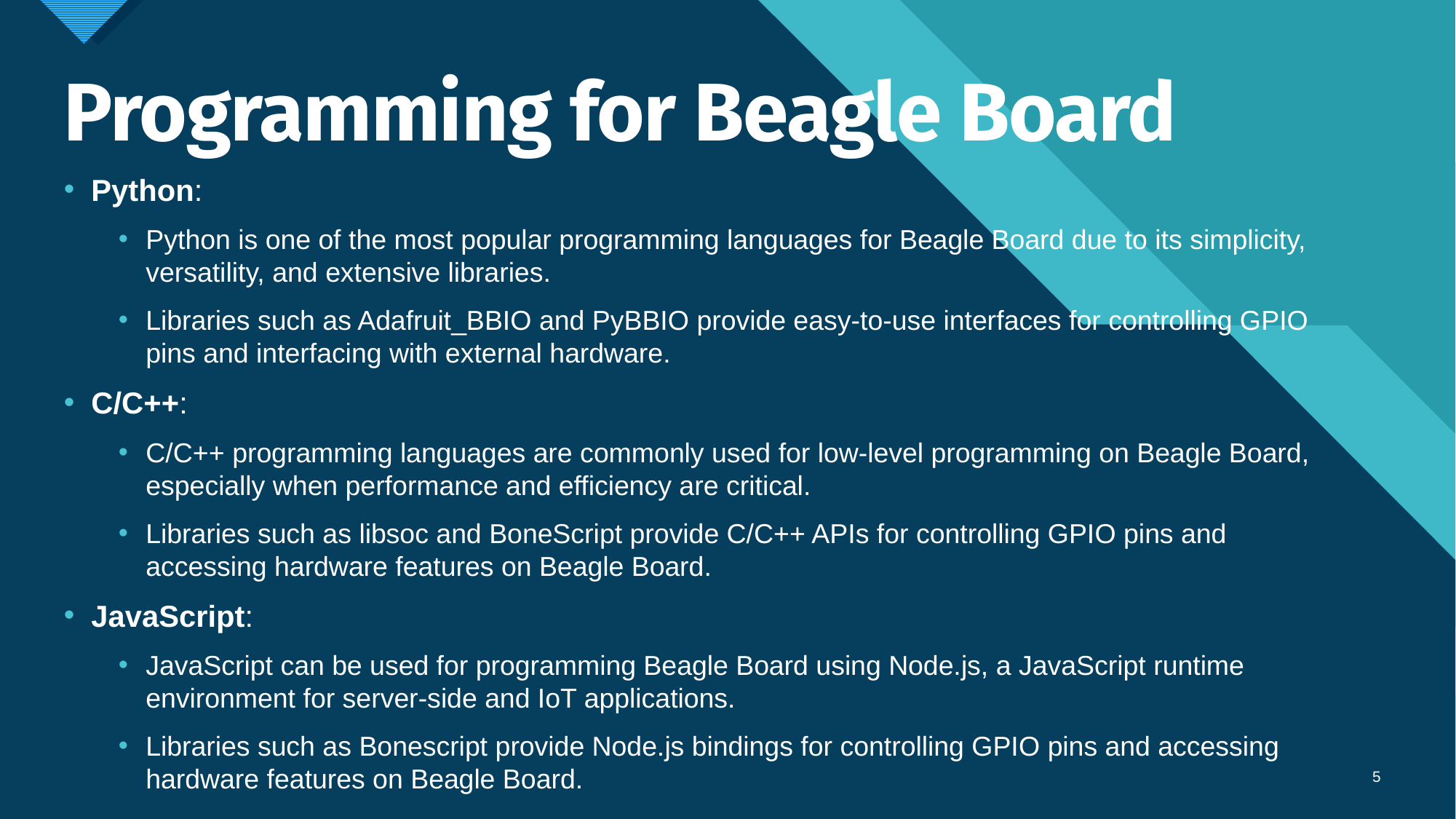

# Programming for Beagle Board
Python:
Python is one of the most popular programming languages for Beagle Board due to its simplicity, versatility, and extensive libraries.
Libraries such as Adafruit_BBIO and PyBBIO provide easy-to-use interfaces for controlling GPIO pins and interfacing with external hardware.
C/C++:
C/C++ programming languages are commonly used for low-level programming on Beagle Board, especially when performance and efficiency are critical.
Libraries such as libsoc and BoneScript provide C/C++ APIs for controlling GPIO pins and accessing hardware features on Beagle Board.
JavaScript:
JavaScript can be used for programming Beagle Board using Node.js, a JavaScript runtime environment for server-side and IoT applications.
Libraries such as Bonescript provide Node.js bindings for controlling GPIO pins and accessing hardware features on Beagle Board.
5